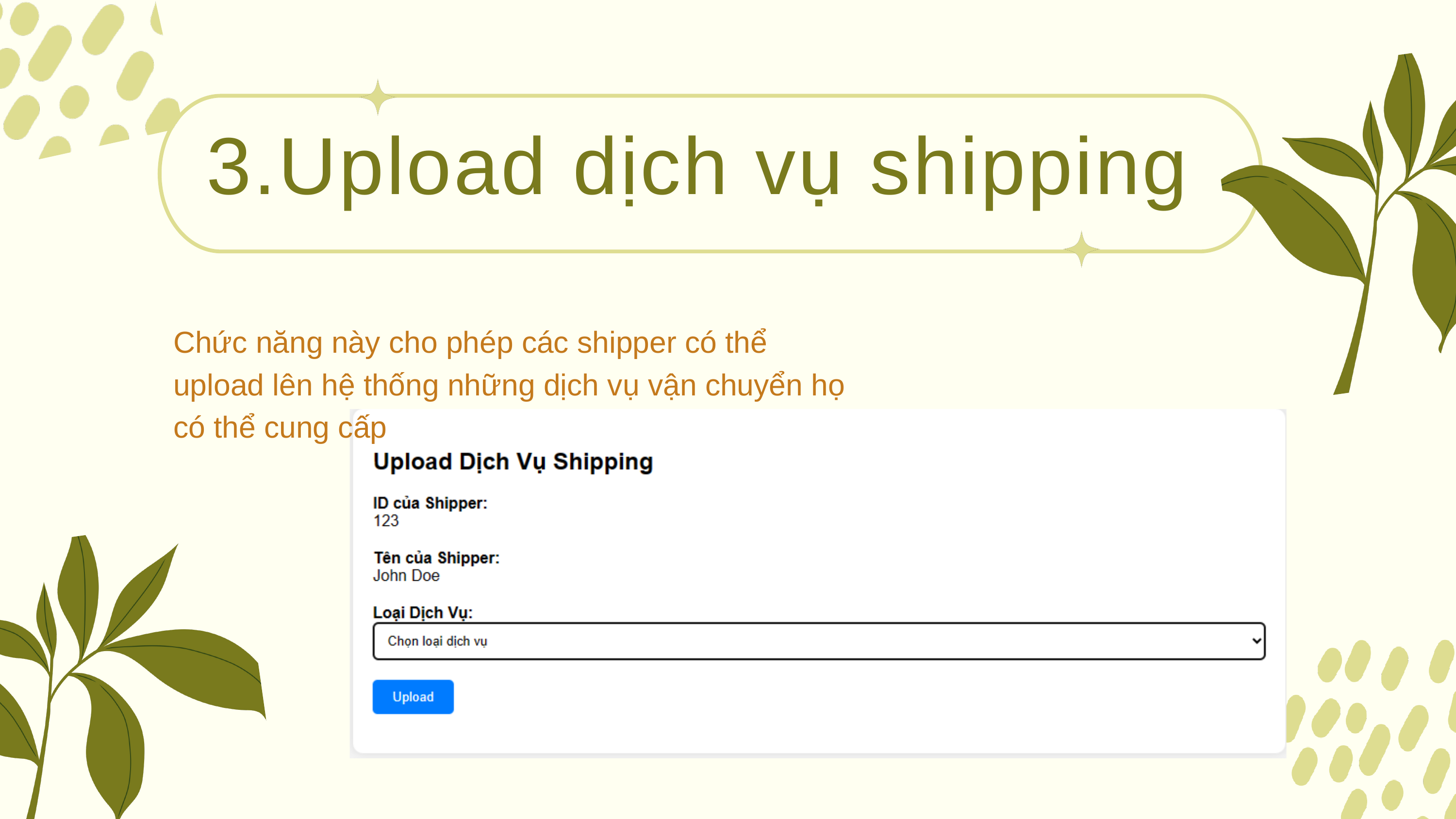

3.Upload dịch vụ shipping

Chức năng này cho phép các shipper có thể upload lên hệ thống những dịch vụ vận chuyển họ có thể cung cấp